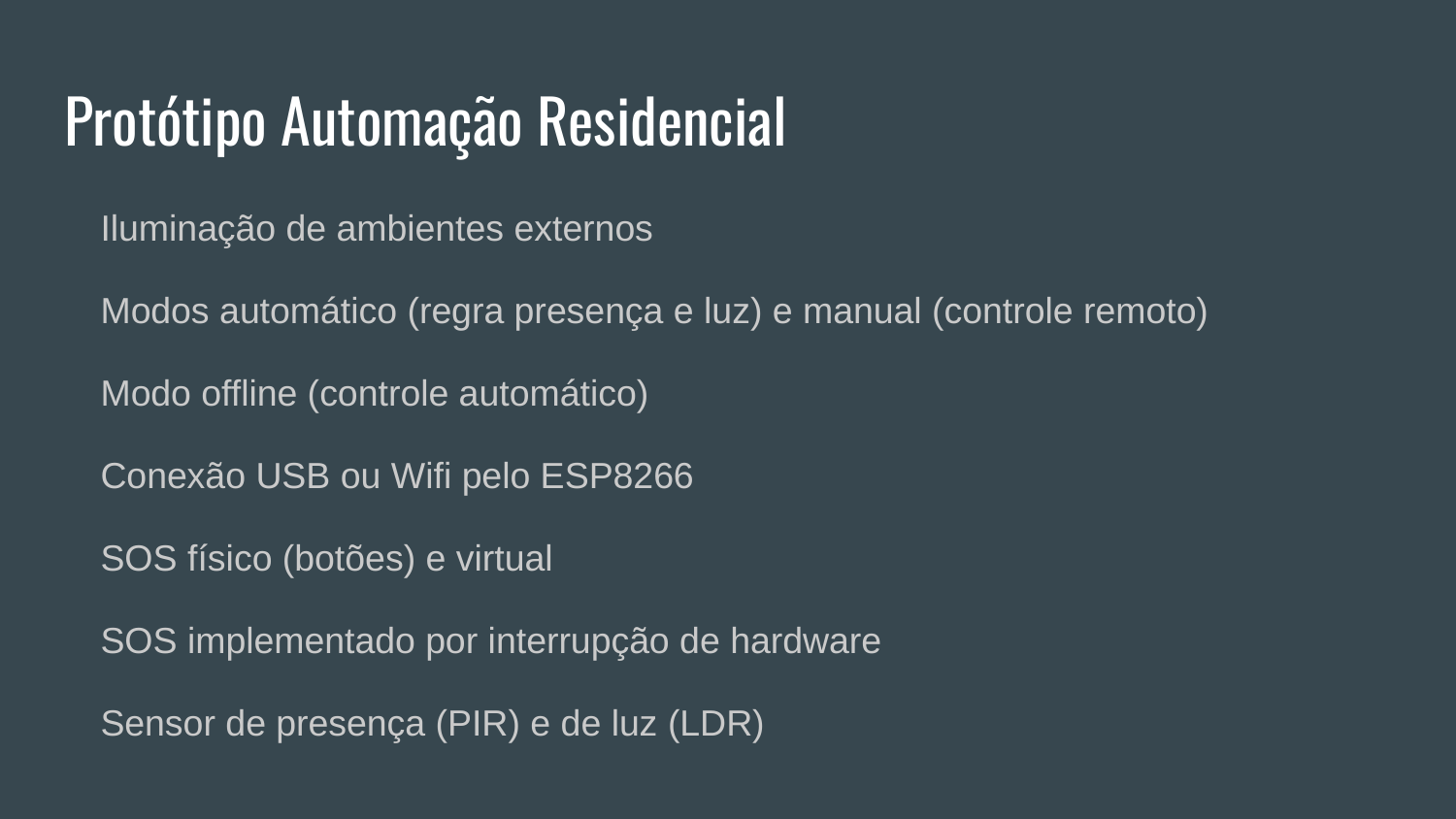

# Protótipo Automação Residencial
Iluminação de ambientes externos
Modos automático (regra presença e luz) e manual (controle remoto)
Modo offline (controle automático)
Conexão USB ou Wifi pelo ESP8266
SOS físico (botões) e virtual
SOS implementado por interrupção de hardware
Sensor de presença (PIR) e de luz (LDR)